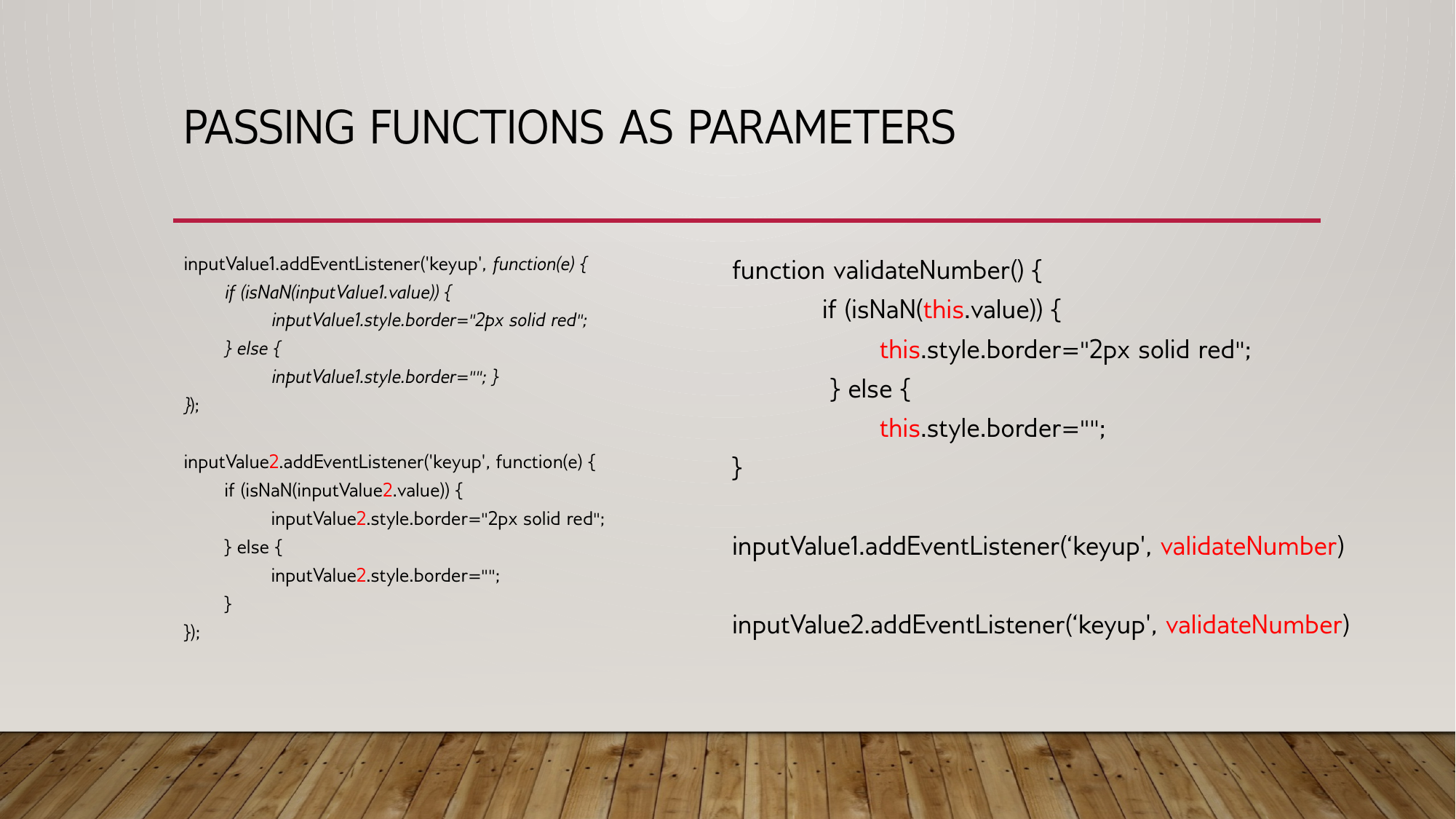

# PASSing Functions as parameters
inputValue1.addEventListener('keyup', function(e) {
       if (isNaN(inputValue1.value)) {
               inputValue1.style.border="2px solid red";
       } else {
               inputValue1.style.border=""; }
});

inputValue2.addEventListener('keyup', function(e) {
       if (isNaN(inputValue2.value)) {
               inputValue2.style.border="2px solid red";
       } else {
               inputValue2.style.border="";
       }
});
function validateNumber() {
           if (isNaN(this.value)) {
                  this.style.border="2px solid red";
            } else {
                  this.style.border="";
}

inputValue1.addEventListener(‘keyup', validateNumber)

inputValue2.addEventListener(‘keyup', validateNumber)